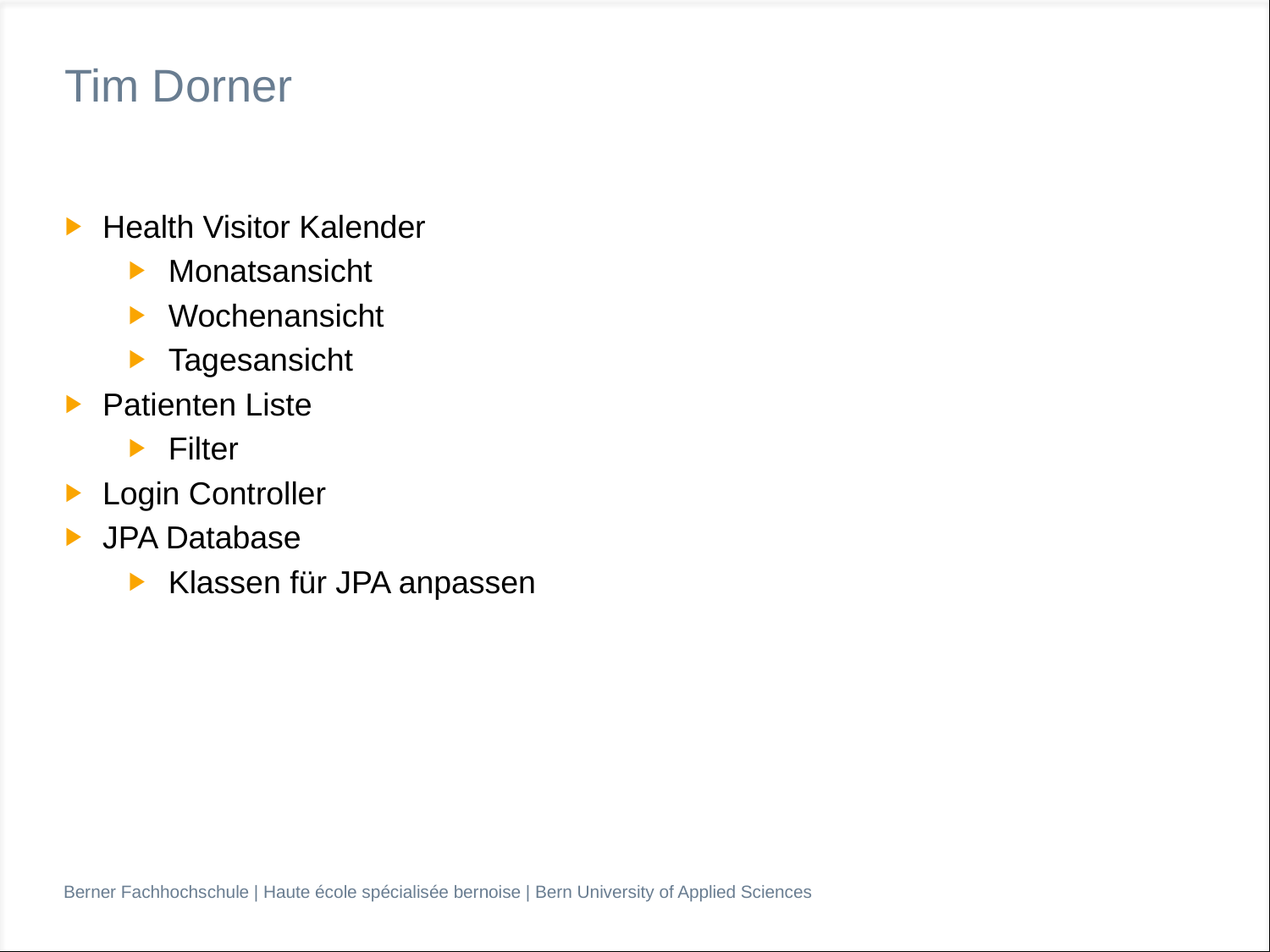

# Tim Dorner
Health Visitor Kalender
Monatsansicht
Wochenansicht
Tagesansicht
Patienten Liste
Filter
Login Controller
JPA Database
Klassen für JPA anpassen